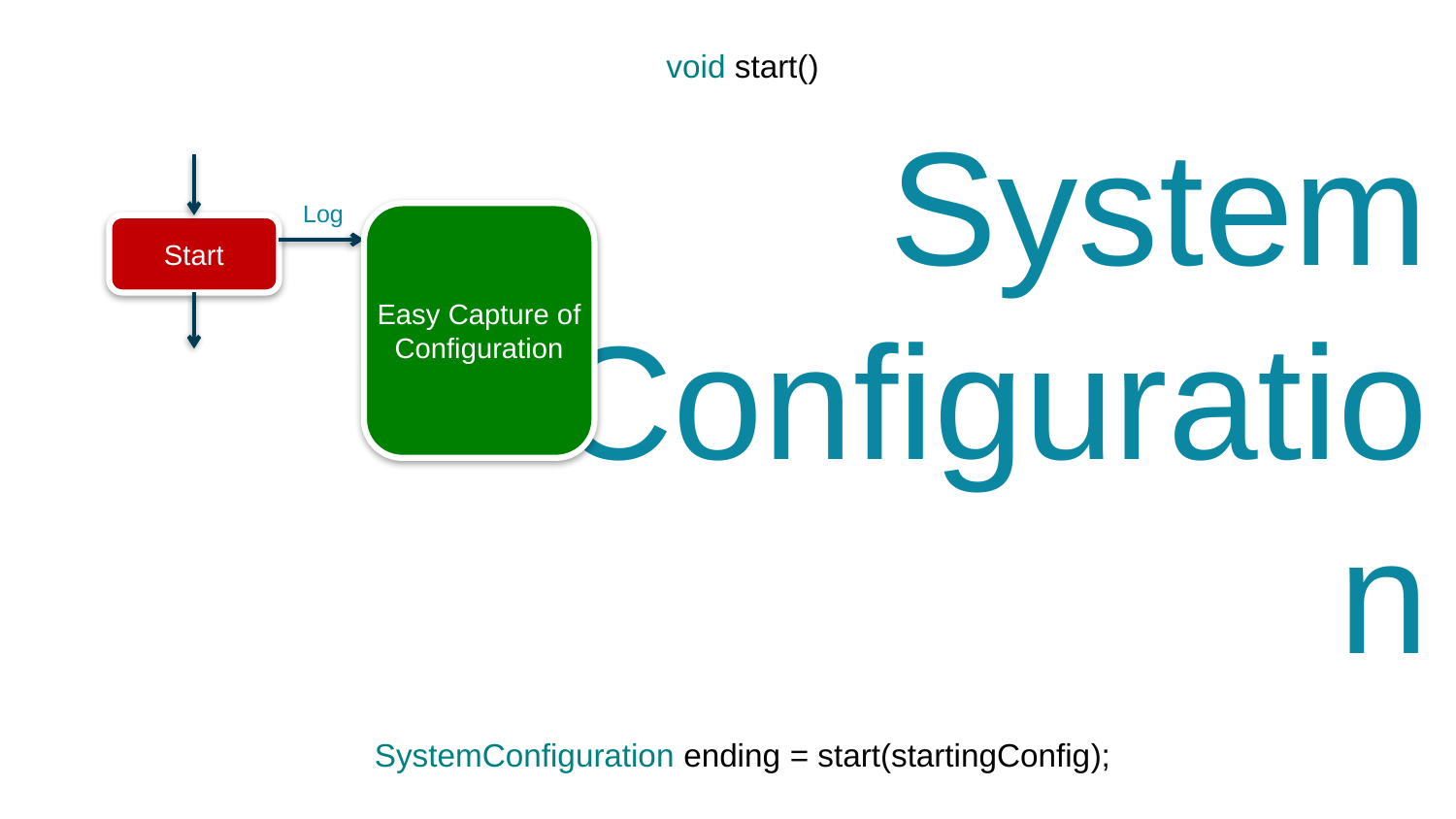

void start()
# System Configuration
Log
Easy Capture of Configuration
Start
SystemConfiguration ending = start(startingConfig);